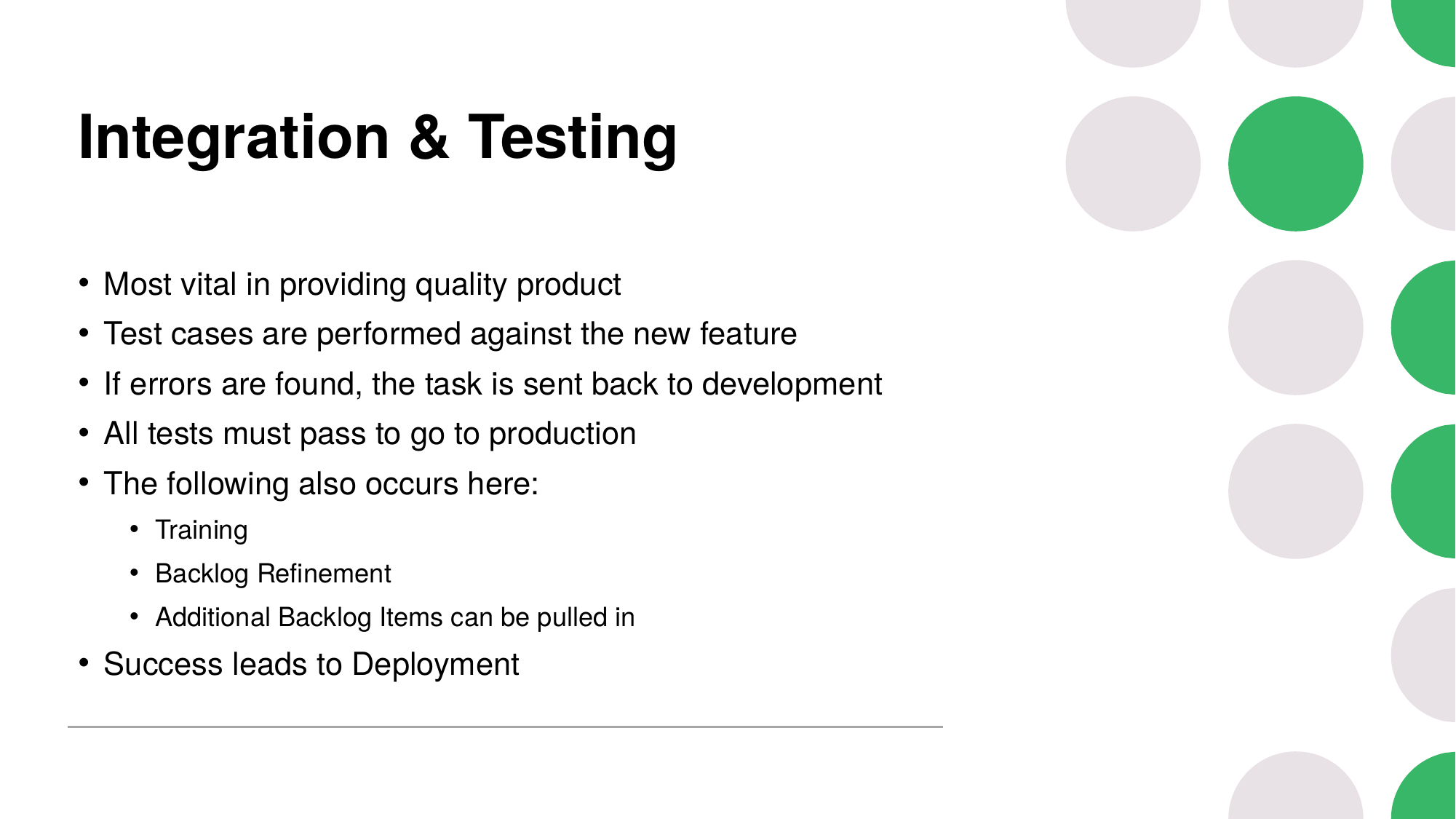

# Integration & Testing
Most vital in providing quality product
Test cases are performed against the new feature
If errors are found, the task is sent back to development
All tests must pass to go to production
The following also occurs here:
Training
Backlog Refinement
Additional Backlog Items can be pulled in
Success leads to Deployment